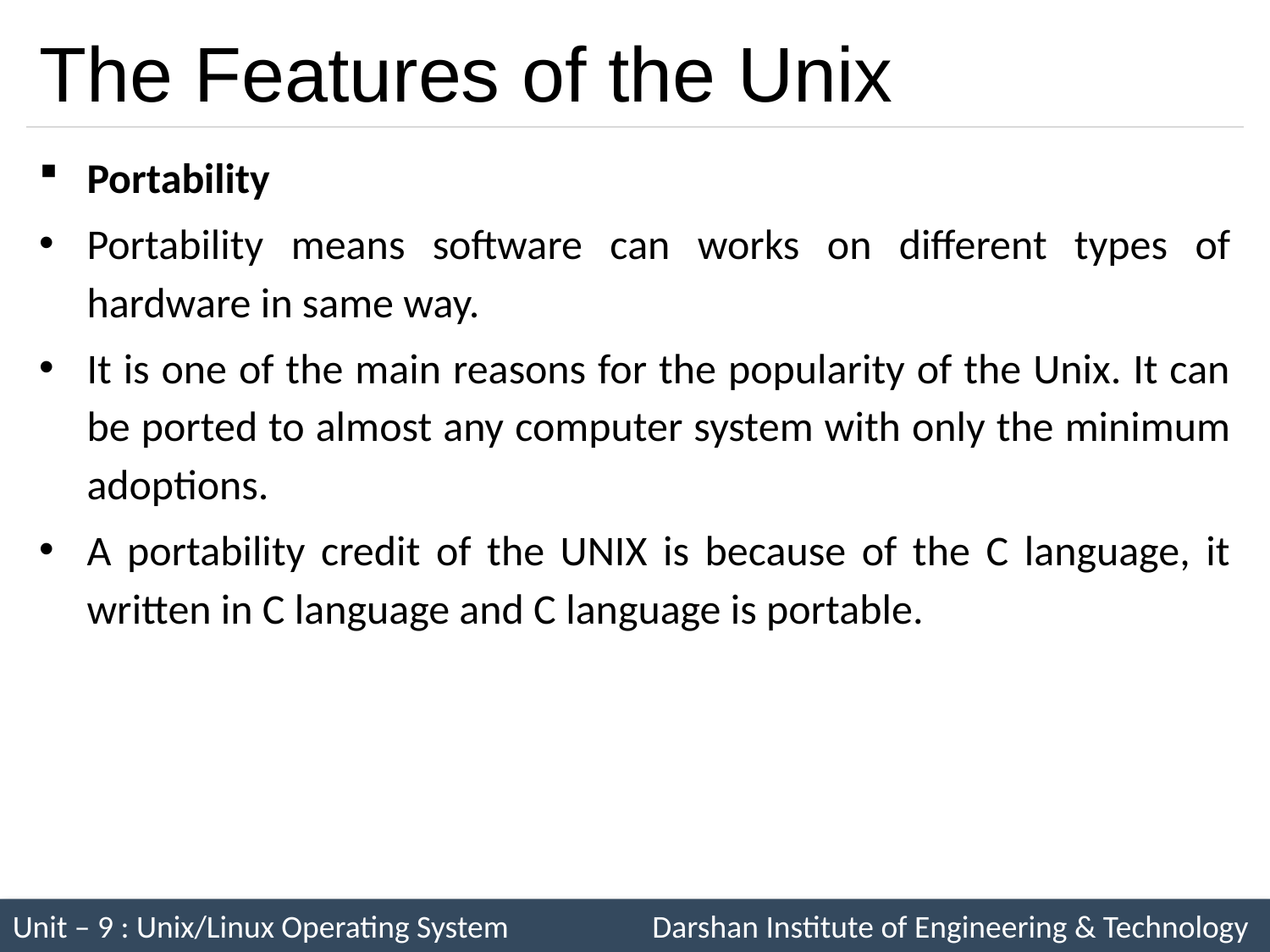

# The Features of the Unix
Portability
Portability means software can works on different types of hardware in same way.
It is one of the main reasons for the popularity of the Unix. It can be ported to almost any computer system with only the minimum adoptions.
A portability credit of the UNIX is because of the C language, it written in C language and C language is portable.